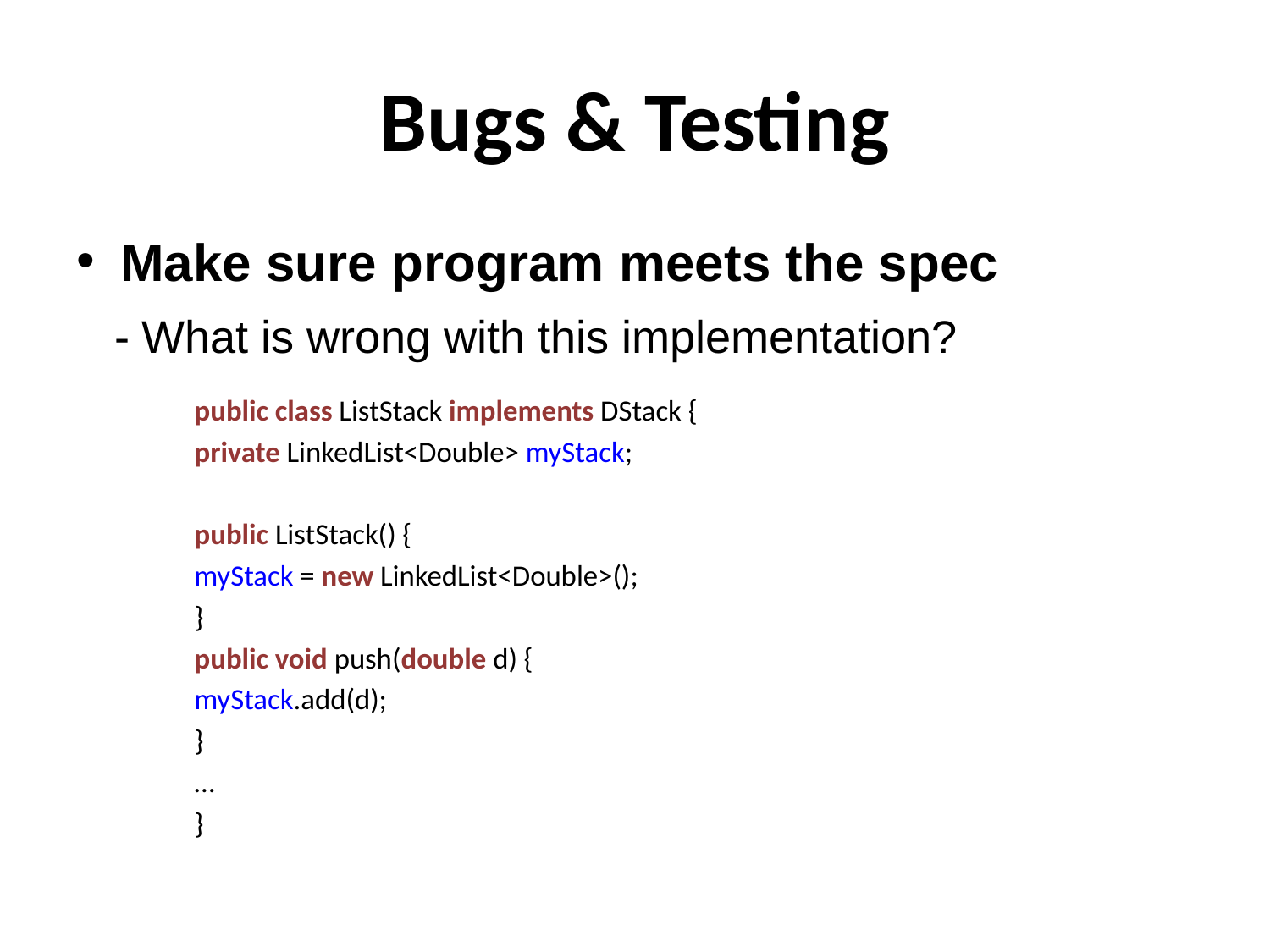

# Bugs & Testing
Make sure program meets the spec

   - What is wrong with this implementation?

		public class ListStack implements DStack {
			private LinkedList<Double> myStack;

			public ListStack() {
				myStack = new LinkedList<Double>();
			}
			public void push(double d) {
				myStack.add(d);
			}
			…
		}